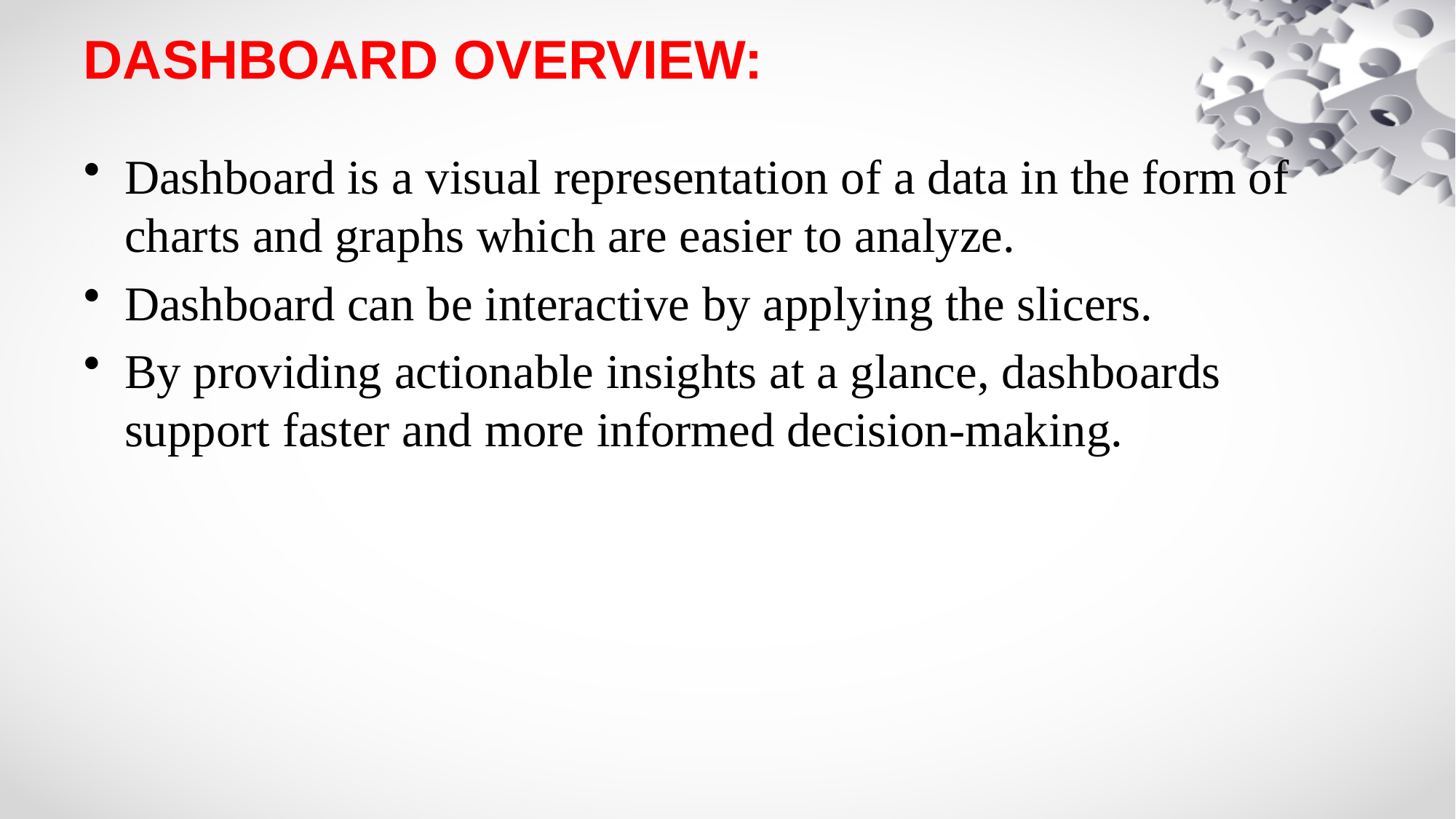

# DASHBOARD OVERVIEW:
Dashboard is a visual representation of a data in the form of charts and graphs which are easier to analyze.
Dashboard can be interactive by applying the slicers.
By providing actionable insights at a glance, dashboards support faster and more informed decision-making.